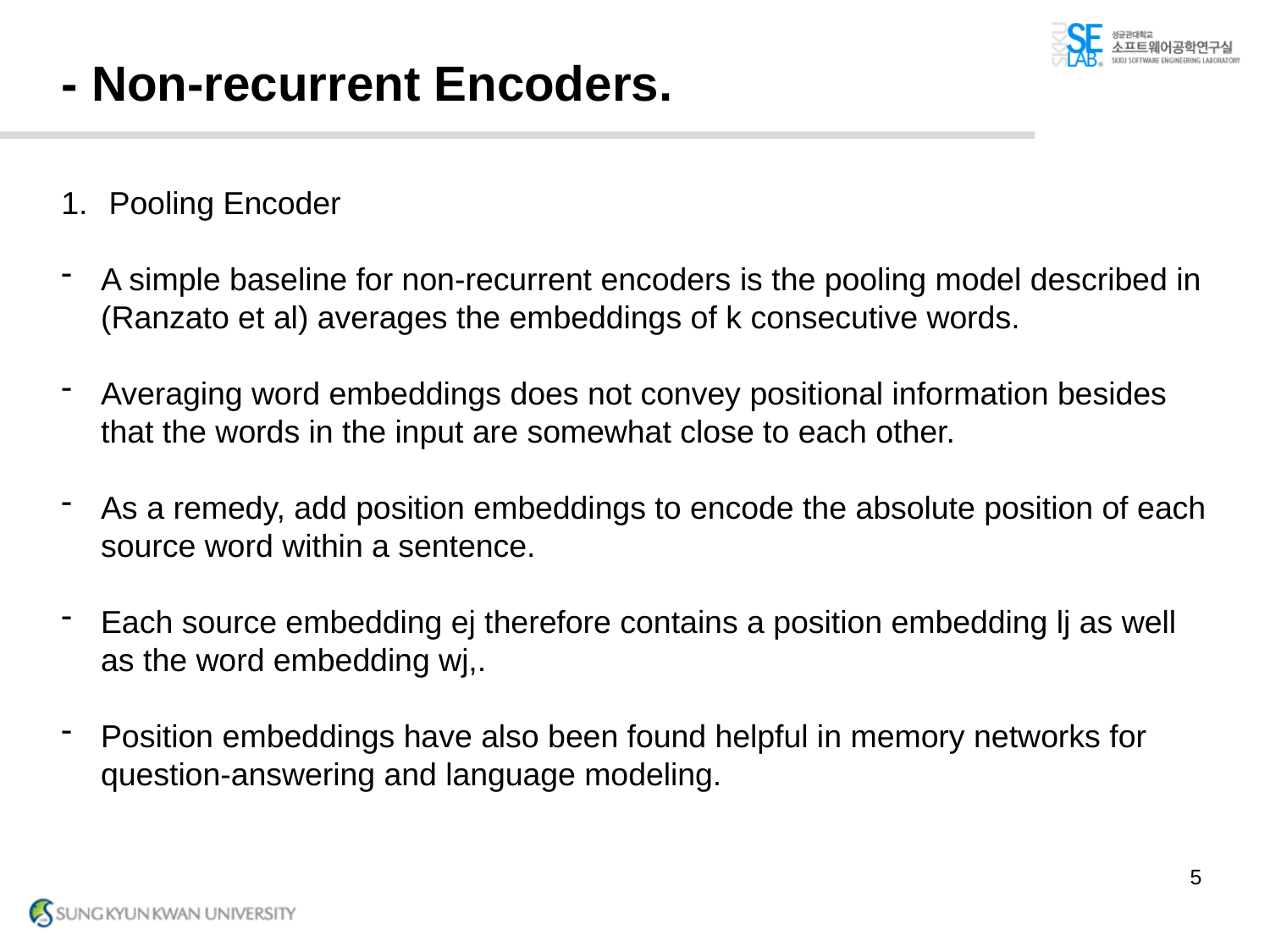

# - Non-recurrent Encoders.
Pooling Encoder

A simple baseline for non-recurrent encoders is the pooling model described in  (Ranzato et al) averages the embeddings of k consecutive words.

Averaging word embeddings does not convey positional information besides that the words in the input are somewhat close to each other.

As a remedy, add position embeddings to encode the absolute position of each source word within a sentence.

Each source embedding ej therefore contains a position embedding lj as well as the word embedding wj,.

Position embeddings have also been found helpful in memory networks for question-answering and language modeling.
5